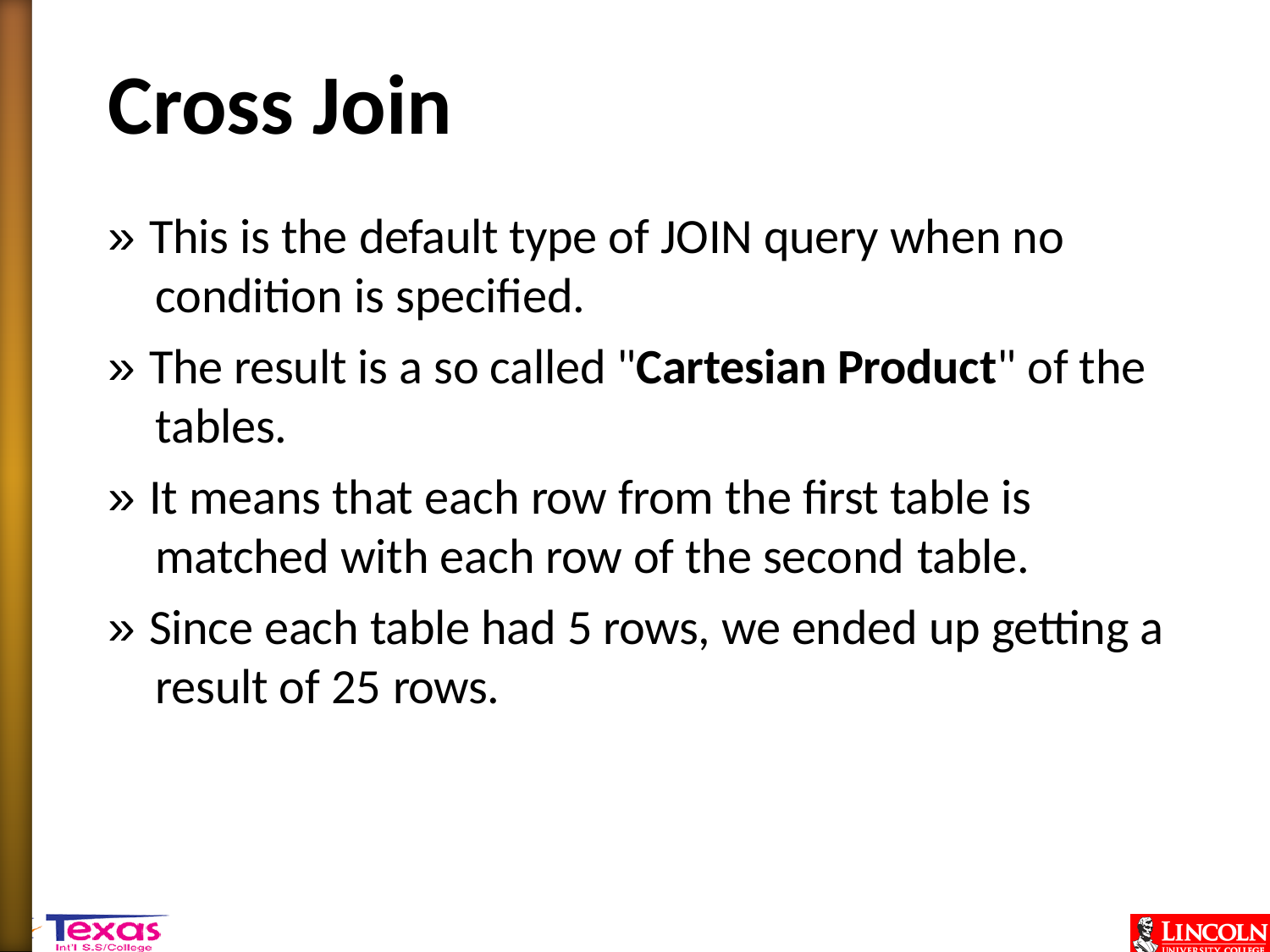

# Cross Join
» This is the default type of JOIN query when no  condition is specified.
» The result is a so called "Cartesian Product" of the  tables.
» It means that each row from the first table is  matched with each row of the second table.
» Since each table had 5 rows, we ended up getting a  result of 25 rows.